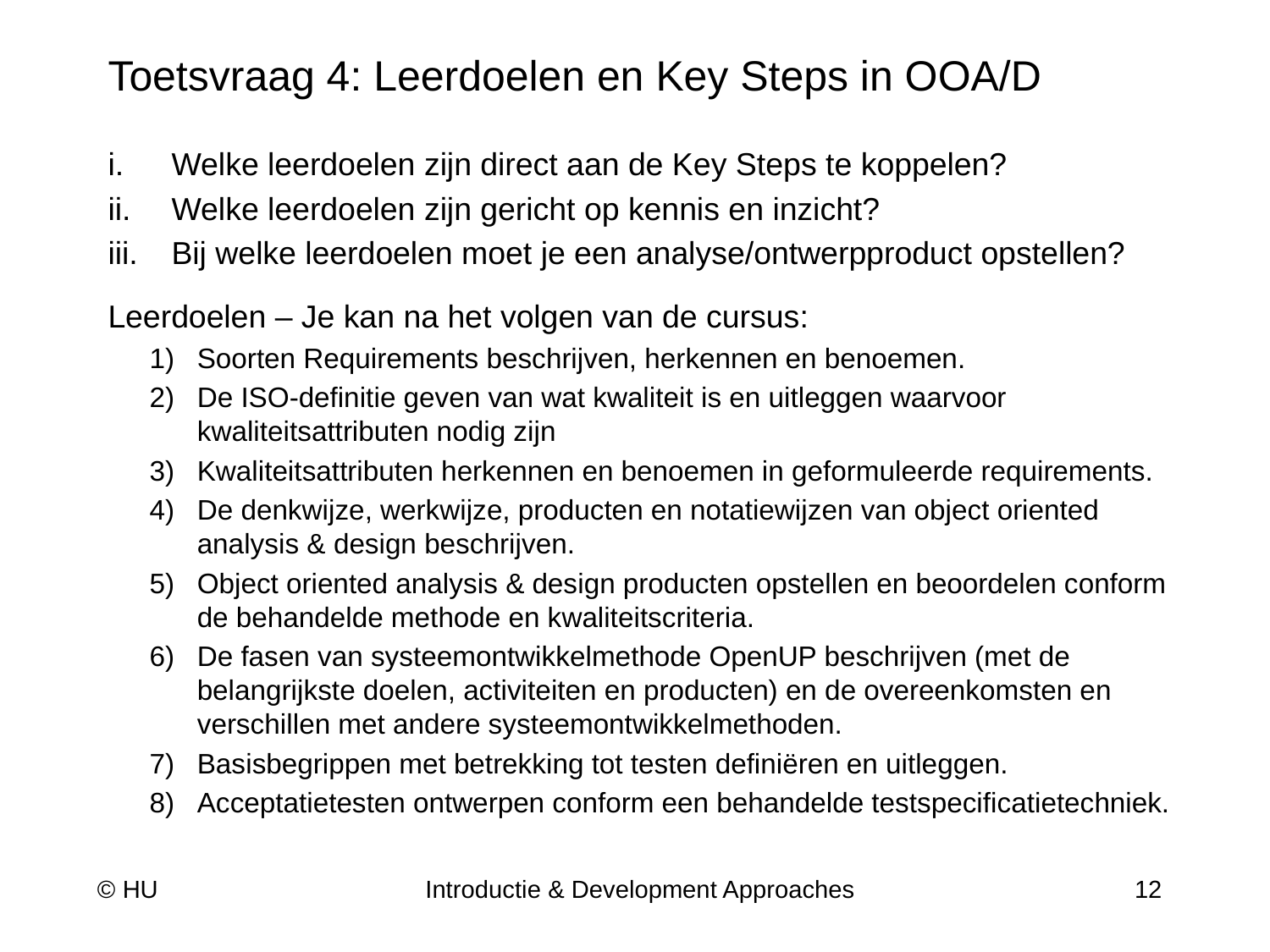

# Toetsvraag 4: Leerdoelen en Key Steps in OOA/D
Welke leerdoelen zijn direct aan de Key Steps te koppelen?
Welke leerdoelen zijn gericht op kennis en inzicht?
Bij welke leerdoelen moet je een analyse/ontwerpproduct opstellen?
Leerdoelen – Je kan na het volgen van de cursus:
Soorten Requirements beschrijven, herkennen en benoemen.
De ISO-definitie geven van wat kwaliteit is en uitleggen waarvoor kwaliteitsattributen nodig zijn
Kwaliteitsattributen herkennen en benoemen in geformuleerde requirements.
De denkwijze, werkwijze, producten en notatiewijzen van object oriented analysis & design beschrijven.
Object oriented analysis & design producten opstellen en beoordelen conform de behandelde methode en kwaliteitscriteria.
De fasen van systeemontwikkelmethode OpenUP beschrijven (met de belangrijkste doelen, activiteiten en producten) en de overeenkomsten en verschillen met andere systeemontwikkelmethoden.
Basisbegrippen met betrekking tot testen definiëren en uitleggen.
Acceptatietesten ontwerpen conform een behandelde testspecificatietechniek.

© HU
Introductie & Development Approaches
12